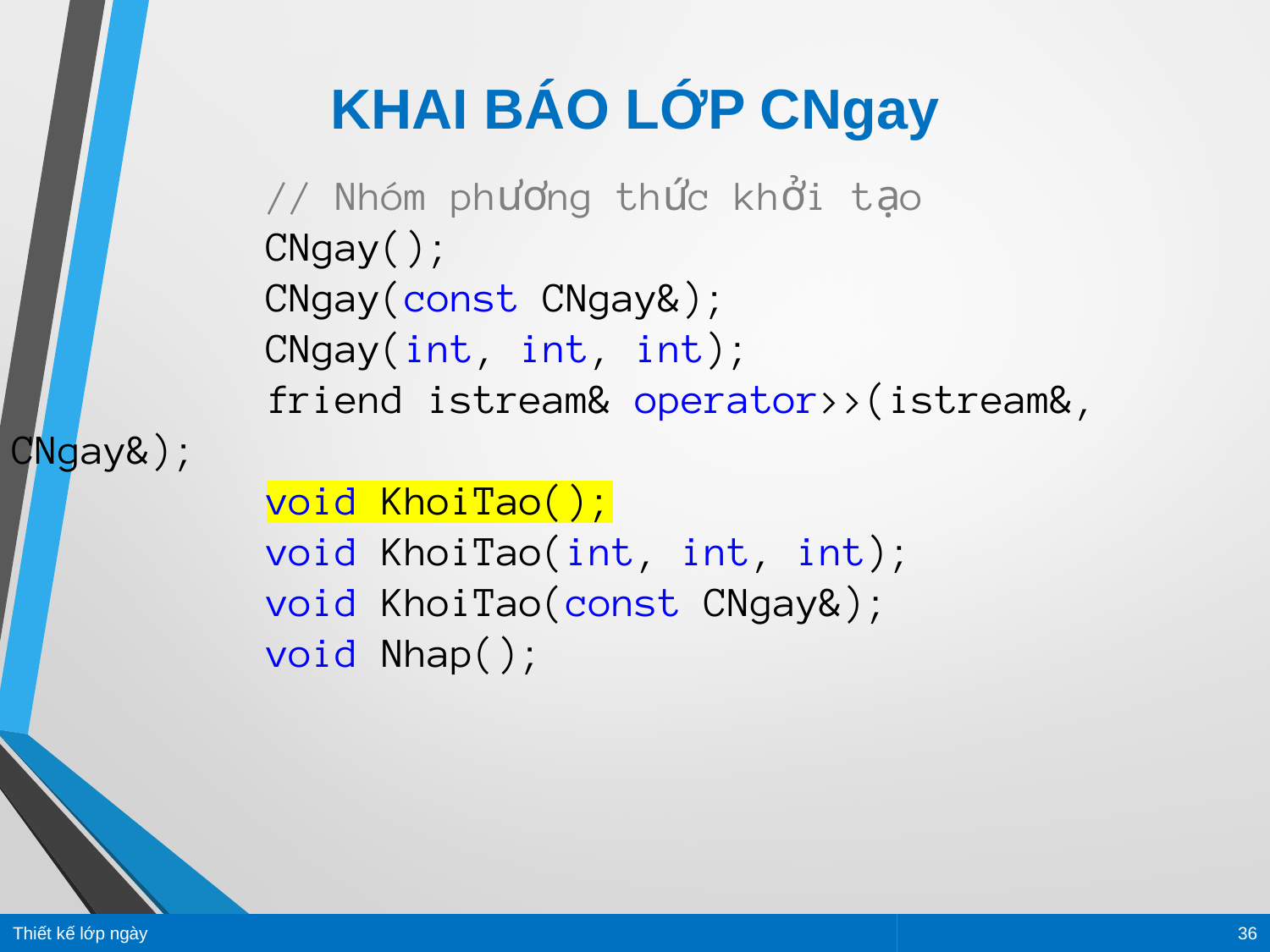

KHAI BÁO LỚP CNgay
		// Nhóm phương thức khởi tạo
		CNgay();
		CNgay(const CNgay&);
		CNgay(int, int, int);
		friend istream& operator>>(istream&, CNgay&);
		void KhoiTao();
		void KhoiTao(int, int, int);
		void KhoiTao(const CNgay&);
		void Nhap();
Thiết kế lớp ngày
36